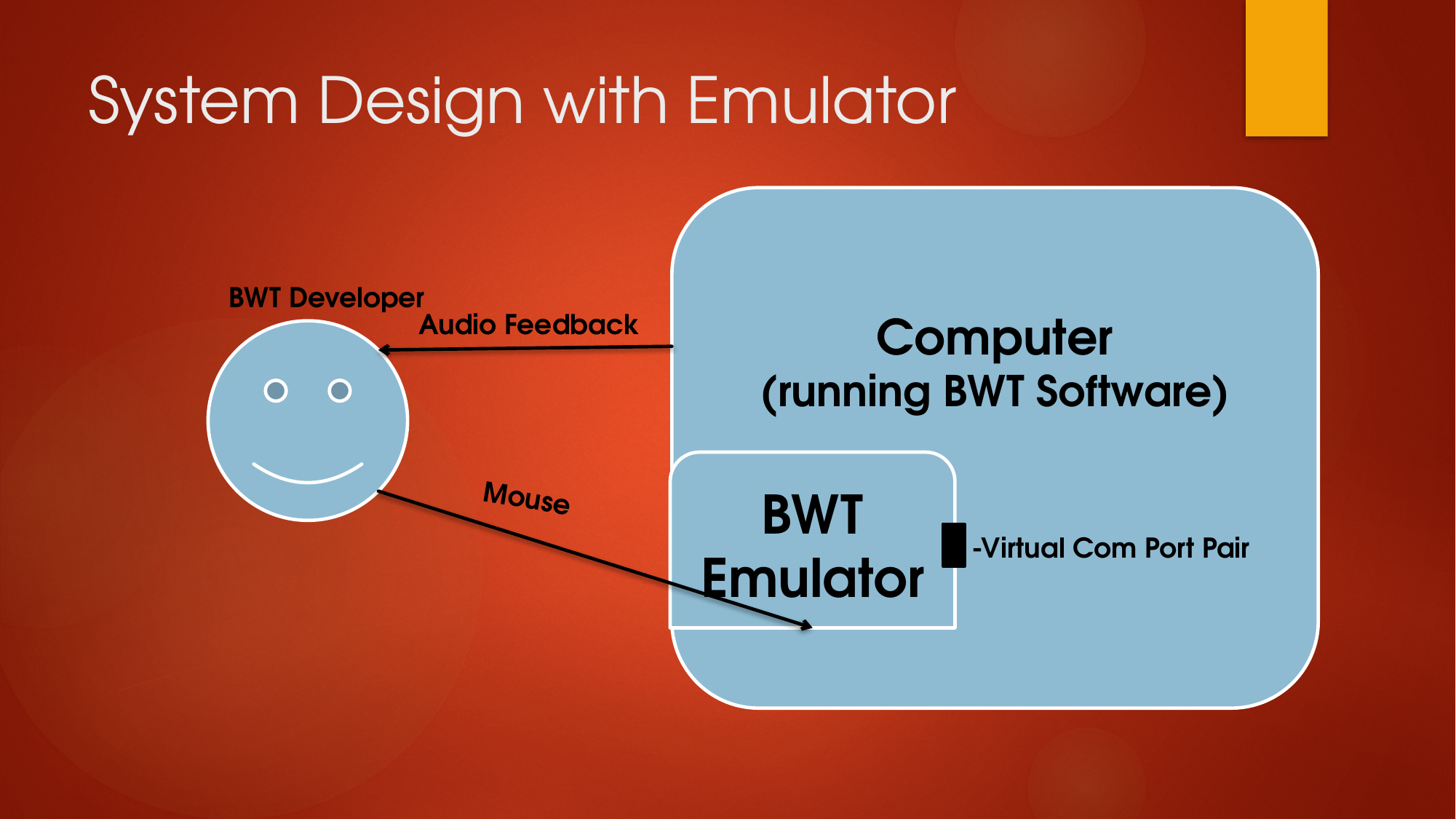

# System Design with Emulator
Computer
(running BWT Software)

BWT Developer
Audio Feedback

BWT
Emulator
Mouse

-Virtual Com Port Pair